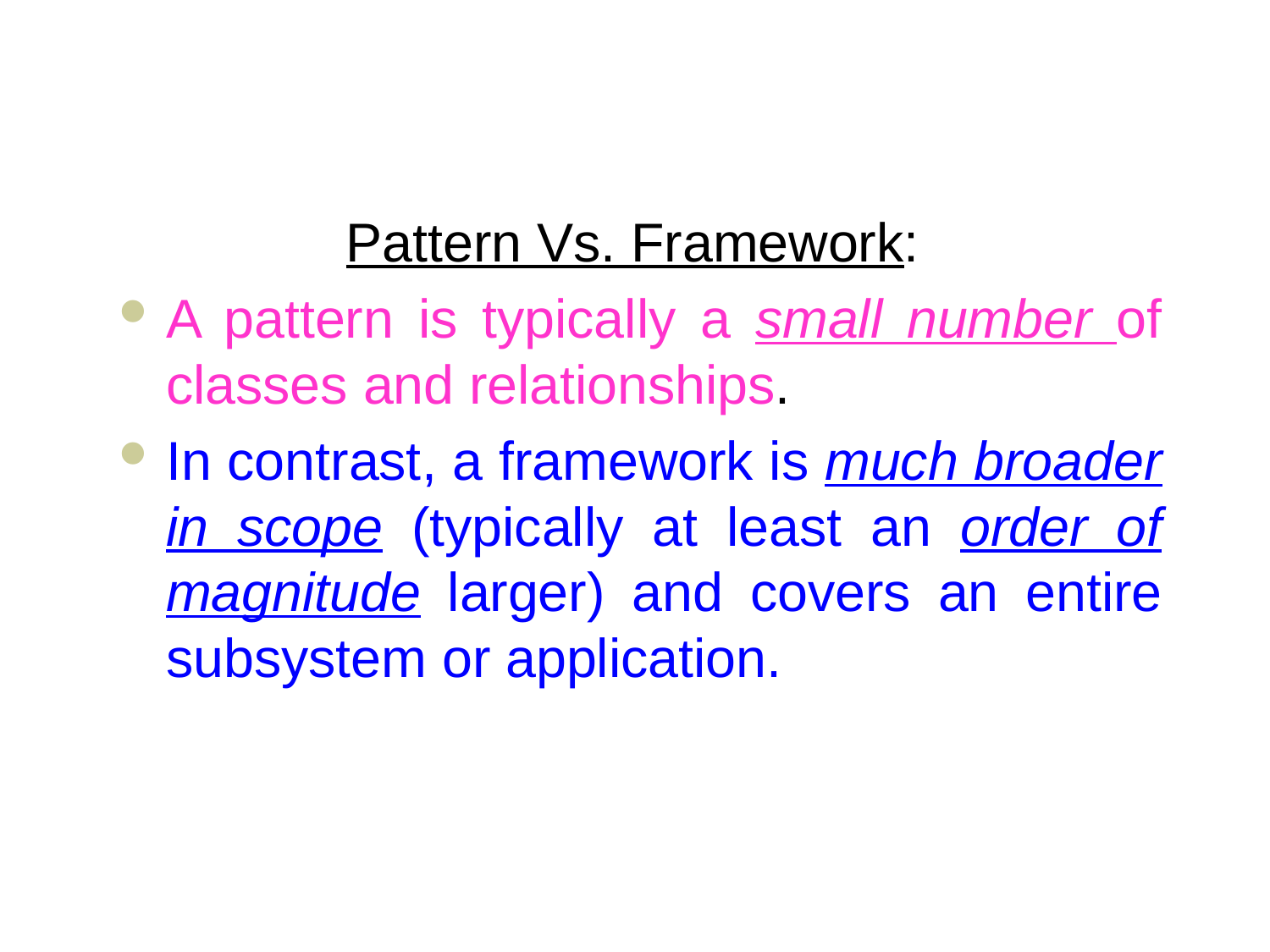

#
Pattern Vs. Framework:
A pattern is typically a small number of classes and relationships.
In contrast, a framework is much broader in scope (typically at least an order of magnitude larger) and covers an entire subsystem or application.